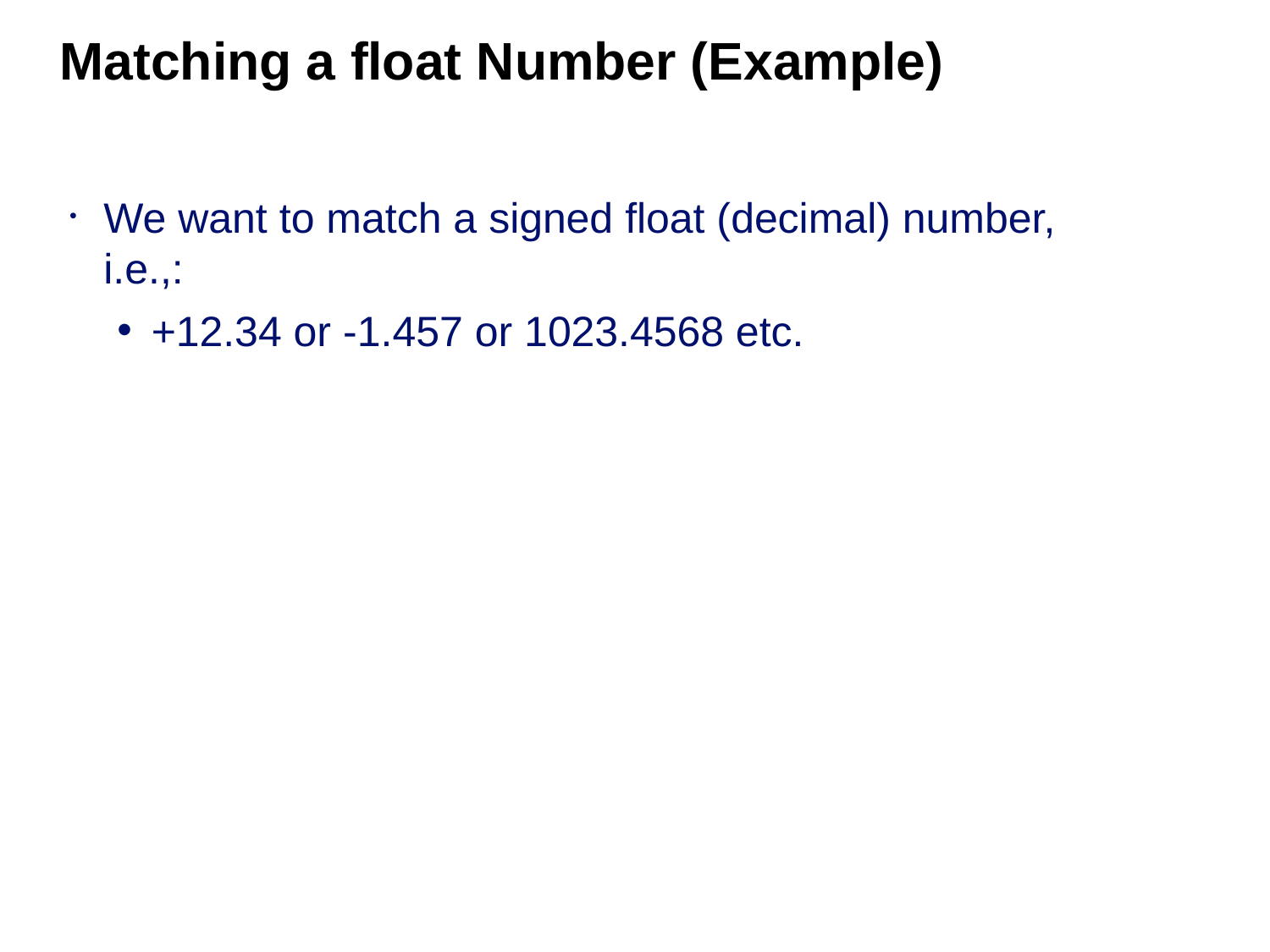

Matching a float Number (Example)
We want to match a signed float (decimal) number, i.e.,:
+12.34 or -1.457 or 1023.4568 etc.